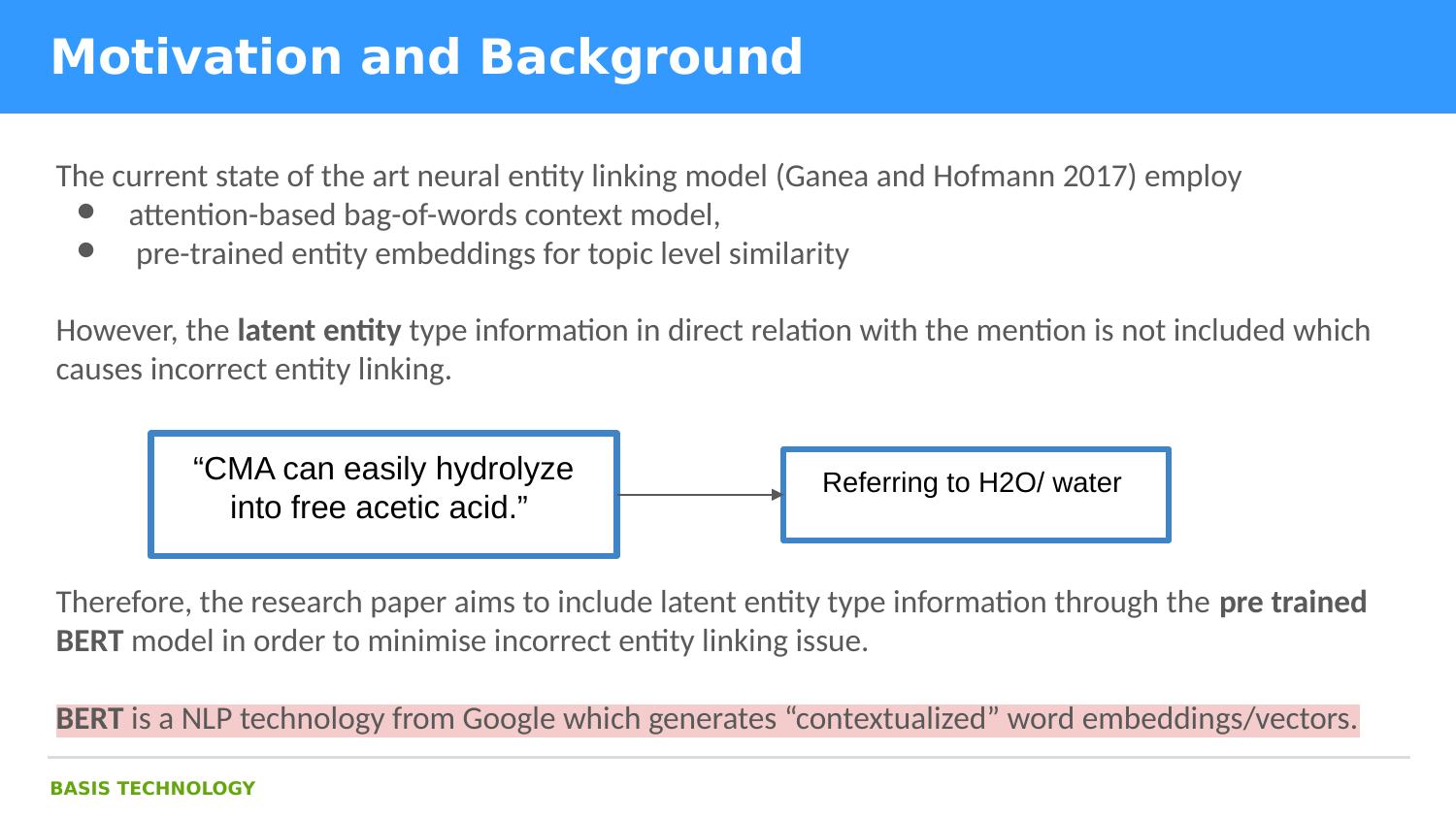

# Motivation and Background
The current state of the art neural entity linking model (Ganea and Hofmann 2017) employ
attention-based bag-of-words context model,
 pre-trained entity embeddings for topic level similarity

However, the latent entity type information in direct relation with the mention is not included which causes incorrect entity linking.

Therefore, the research paper aims to include latent entity type information through the pre trained BERT model in order to minimise incorrect entity linking issue.

BERT is a NLP technology from Google which generates “contextualized” word embeddings/vectors.

“CMA can easily hydrolyze into free acetic acid.”
Referring to H2O/ water

BASIS TECHNOLOGY